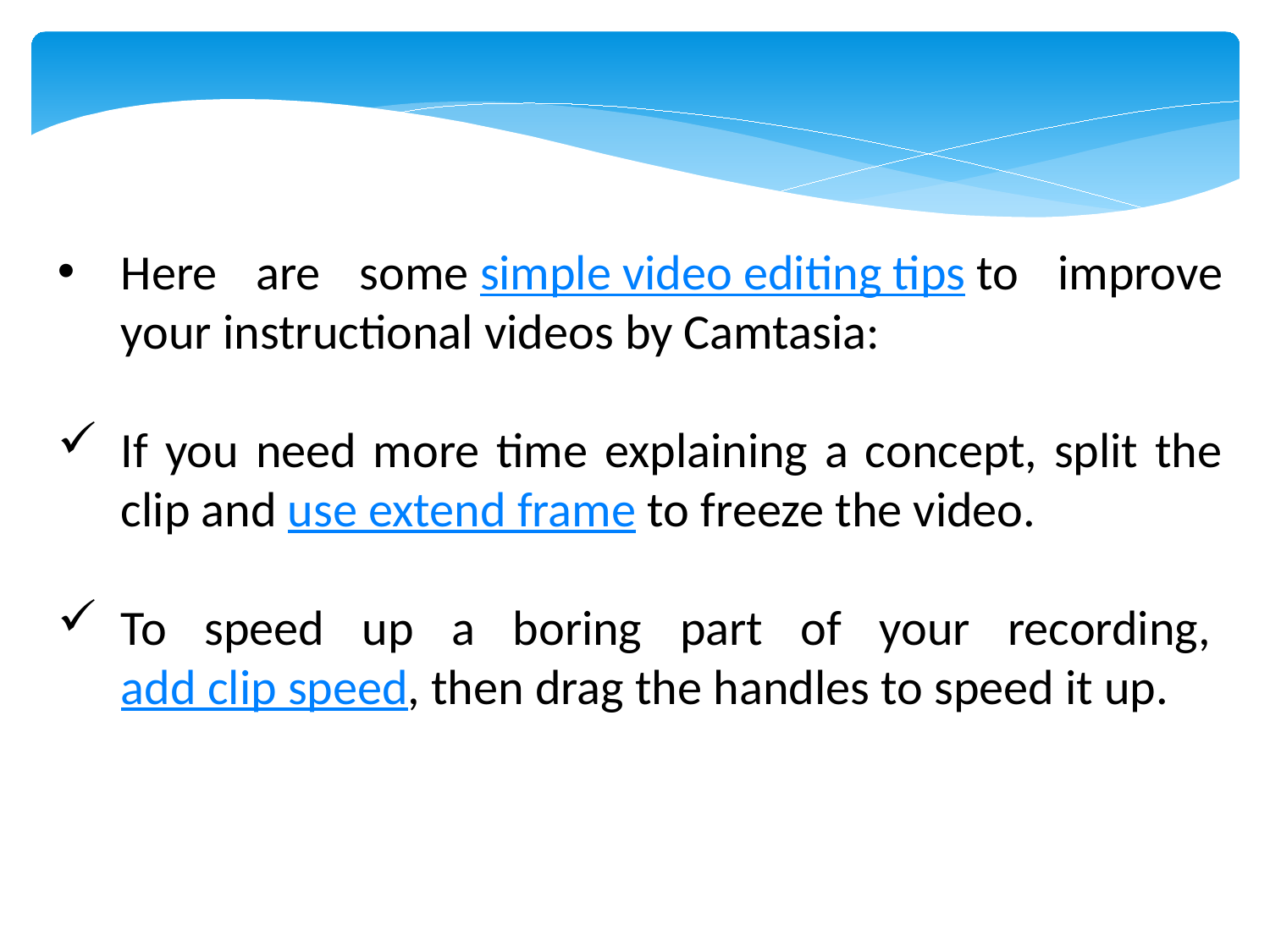

Here are some simple video editing tips to improve your instructional videos by Camtasia:

If you need more time explaining a concept, split the clip and use extend frame to freeze the video.

To speed up a boring part of your recording, add clip speed, then drag the handles to speed it up.